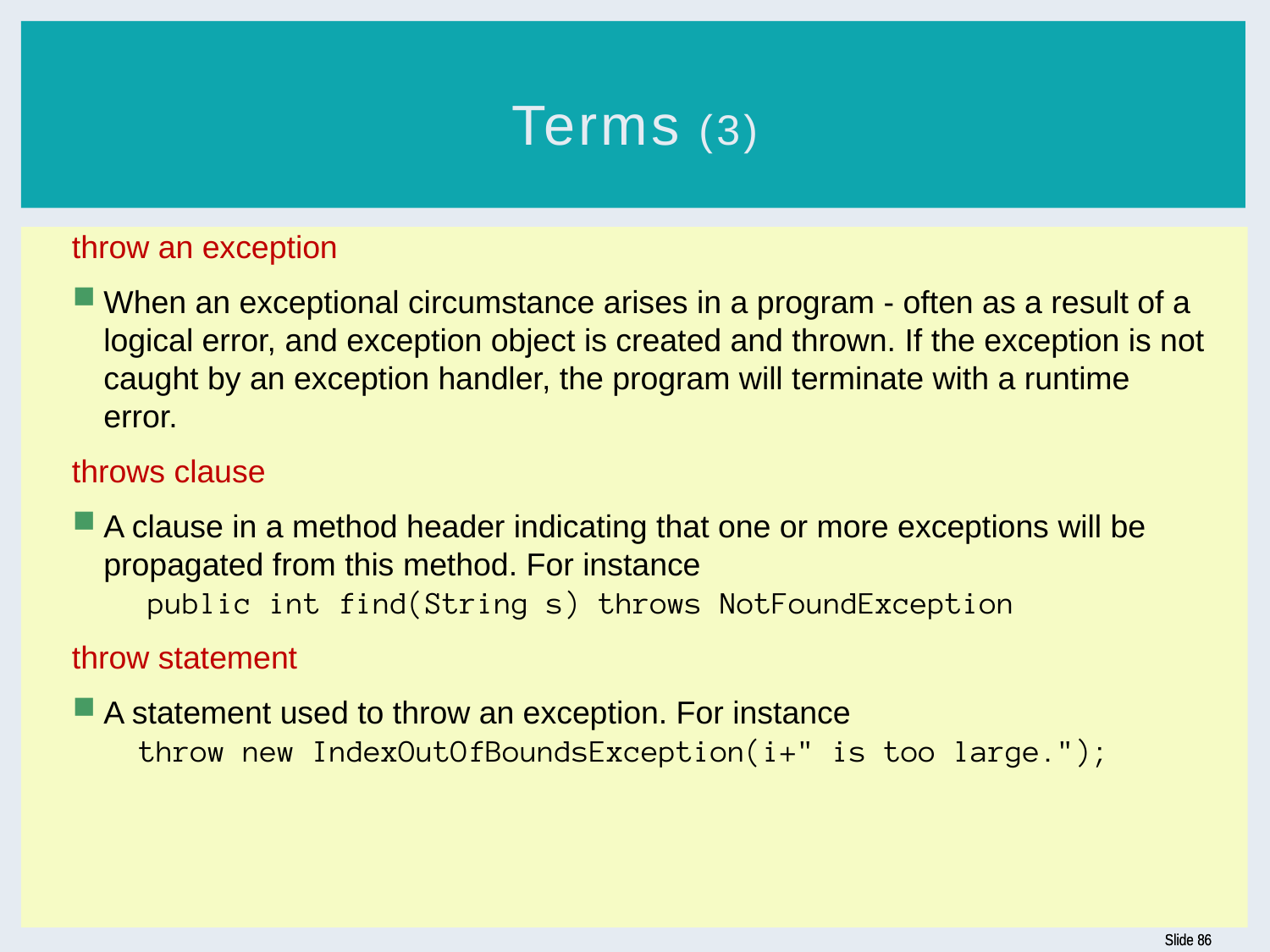

# Terms (3)
throw an exception
When an exceptional circumstance arises in a program - often as a result of a logical error, and exception object is created and thrown. If the exception is not caught by an exception handler, the program will terminate with a runtime error.
throws clause
A clause in a method header indicating that one or more exceptions will be propagated from this method. For instance
     public int find(String s) throws NotFoundException
throw statement
A statement used to throw an exception. For instance
    throw new IndexOutOfBoundsException(i+" is too large.");